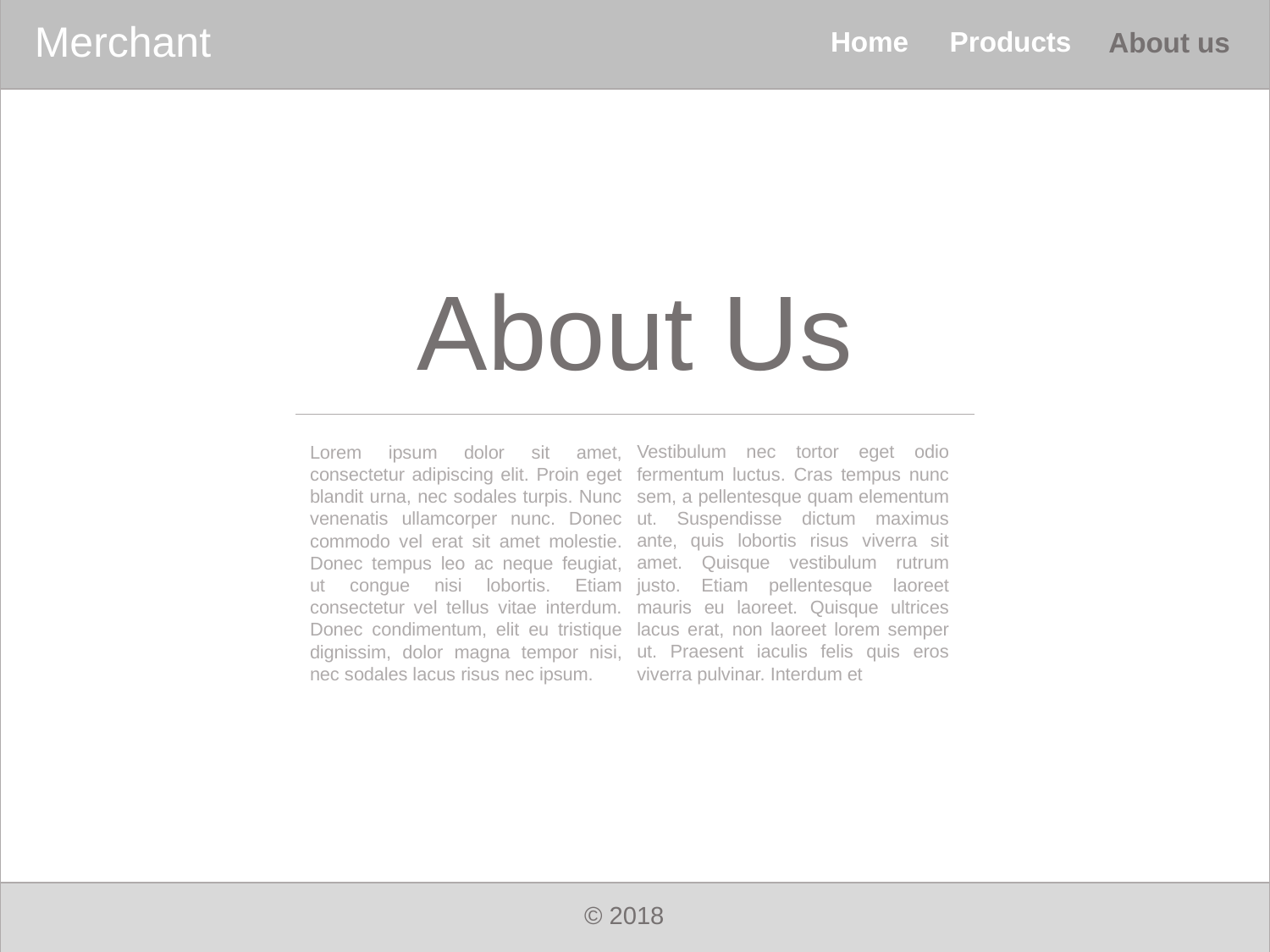

Merchant
Products
Home
About us
About Us
Vestibulum nec tortor eget odio fermentum luctus. Cras tempus nunc sem, a pellentesque quam elementum ut. Suspendisse dictum maximus ante, quis lobortis risus viverra sit amet. Quisque vestibulum rutrum justo. Etiam pellentesque laoreet mauris eu laoreet. Quisque ultrices lacus erat, non laoreet lorem semper ut. Praesent iaculis felis quis eros viverra pulvinar. Interdum et
Lorem ipsum dolor sit amet, consectetur adipiscing elit. Proin eget blandit urna, nec sodales turpis. Nunc venenatis ullamcorper nunc. Donec commodo vel erat sit amet molestie. Donec tempus leo ac neque feugiat, ut congue nisi lobortis. Etiam consectetur vel tellus vitae interdum. Donec condimentum, elit eu tristique dignissim, dolor magna tempor nisi, nec sodales lacus risus nec ipsum.

© 2018